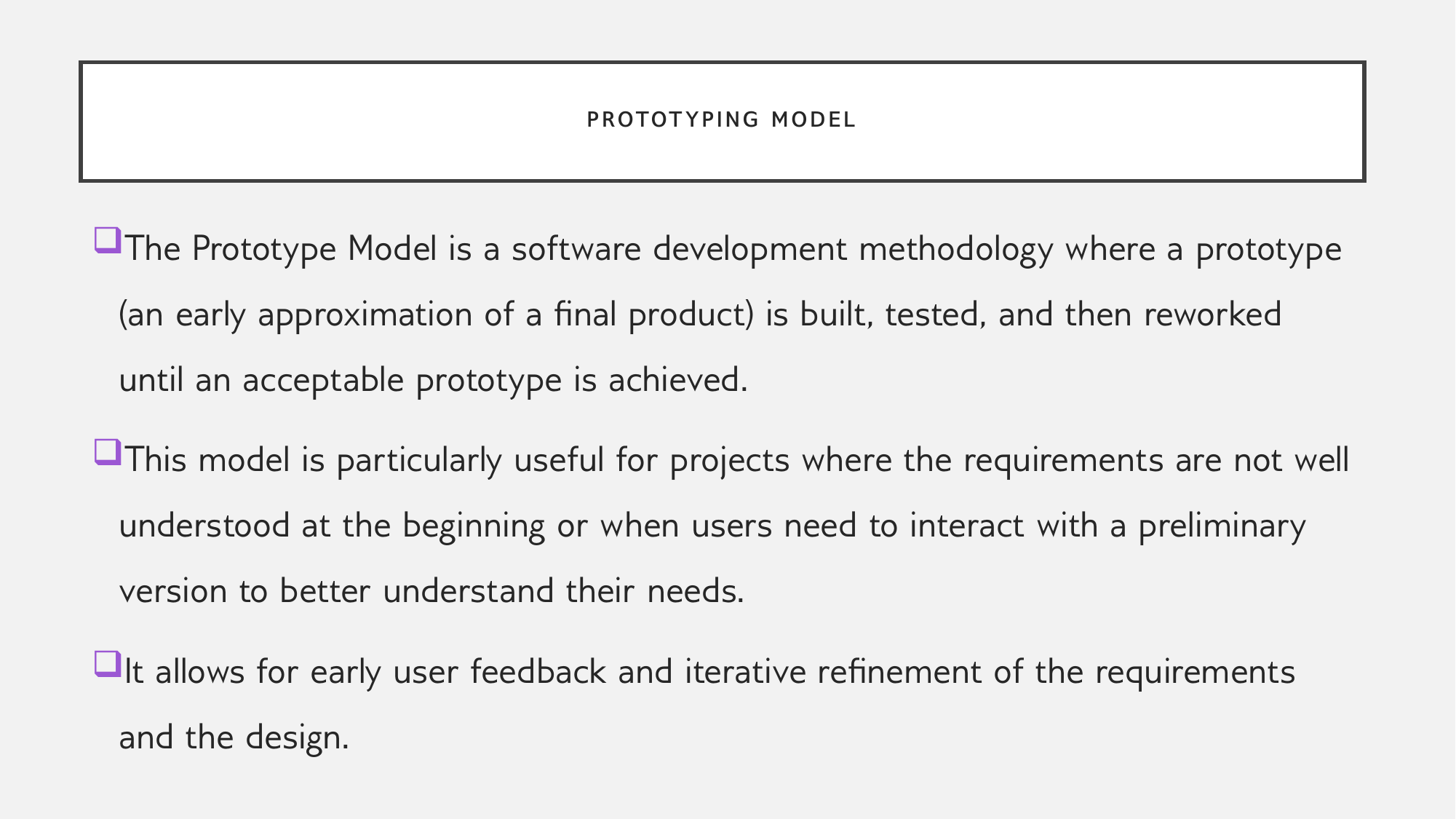

# PROTOTYPING model
The Prototype Model is a software development methodology where a prototype (an early approximation of a final product) is built, tested, and then reworked until an acceptable prototype is achieved.
This model is particularly useful for projects where the requirements are not well understood at the beginning or when users need to interact with a preliminary version to better understand their needs.
It allows for early user feedback and iterative refinement of the requirements and the design.